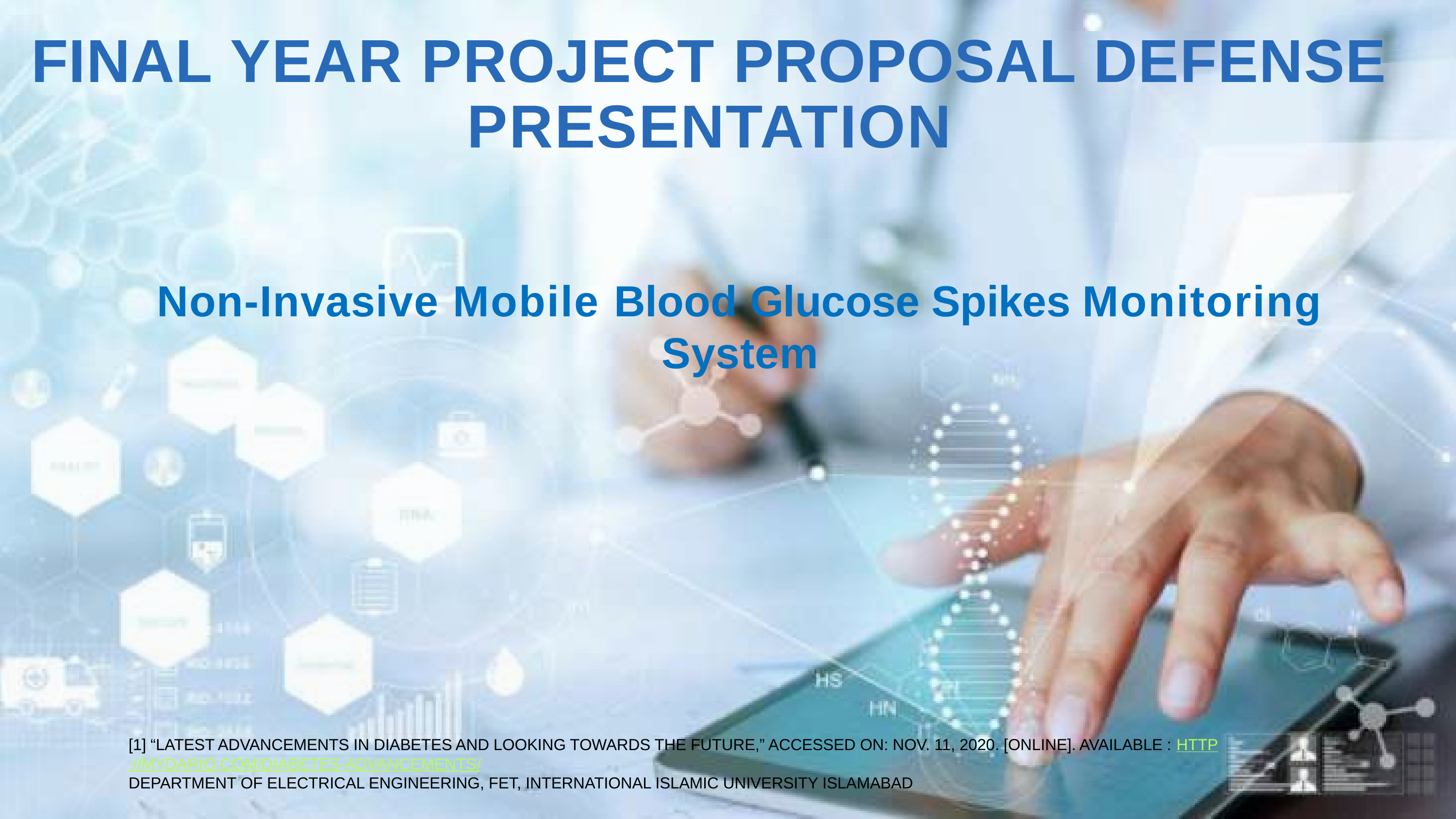

# Final Year Project Proposal Defense Presentation
Non-Invasive Mobile Blood Glucose Spikes Monitoring System
[1] “Latest Advancements in Diabetes and Looking Towards the Future,” Accessed on: Nov. 11, 2020. [Online]. available : HTTp://mydario.com/diabetes-advancements/
Department of Electrical Engineering, FET, International Islamic University Islamabad